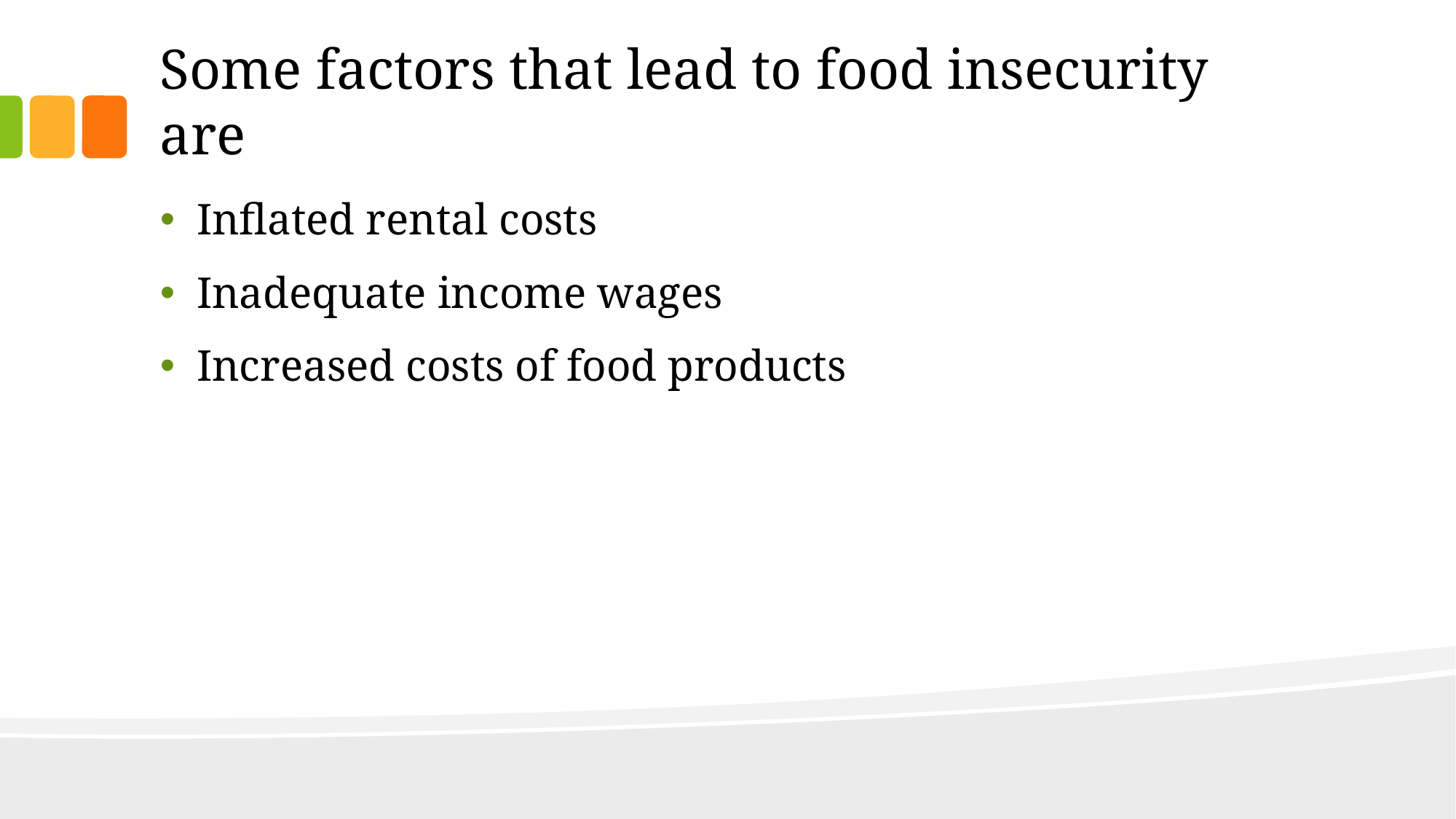

# Some factors that lead to food insecurity are
Inflated rental costs
Inadequate income wages
Increased costs of food products